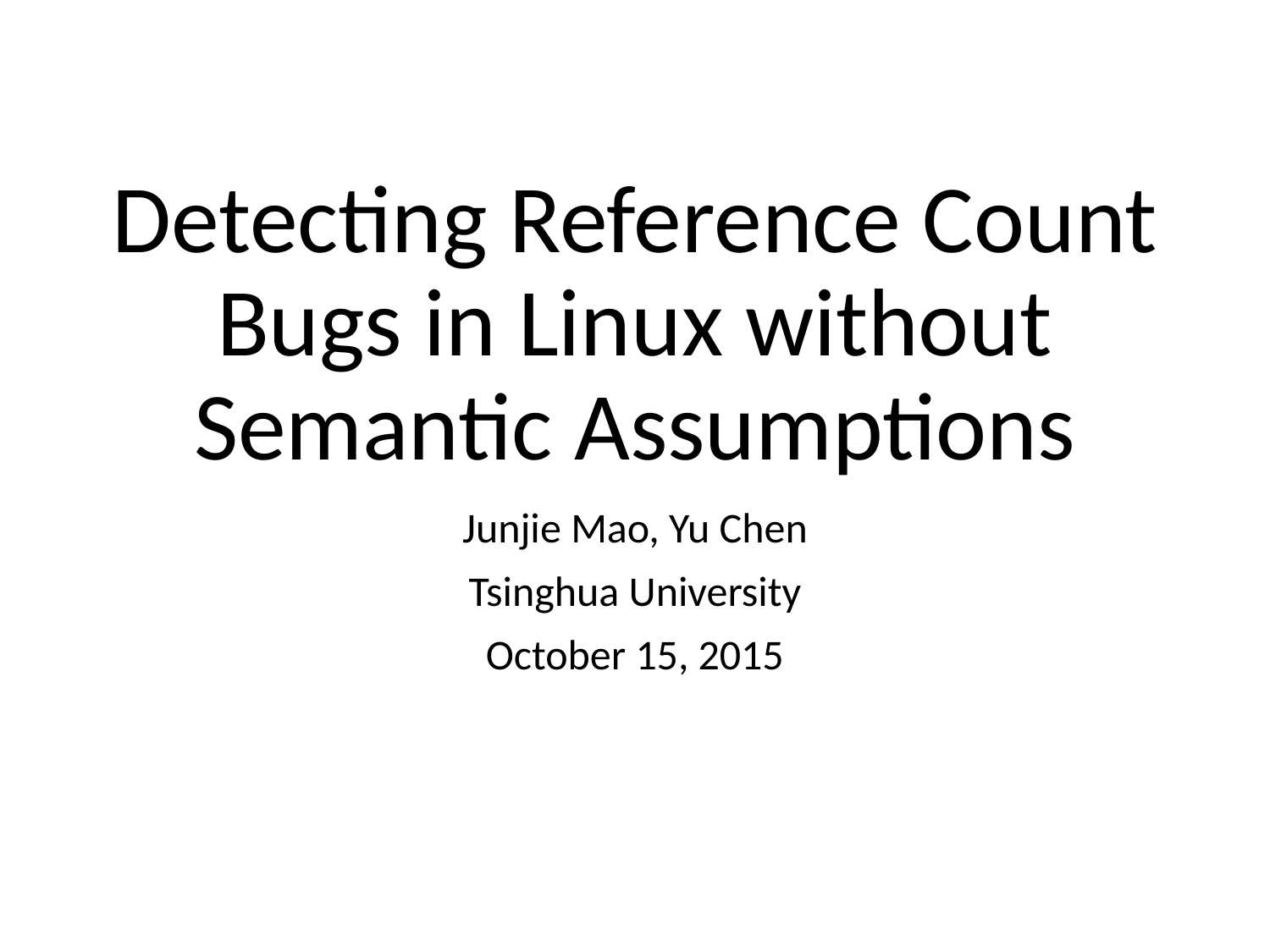

# Detecting Reference Count Bugs in Linux without Semantic Assumptions
Junjie Mao, Yu Chen
Tsinghua University
October 15, 2015